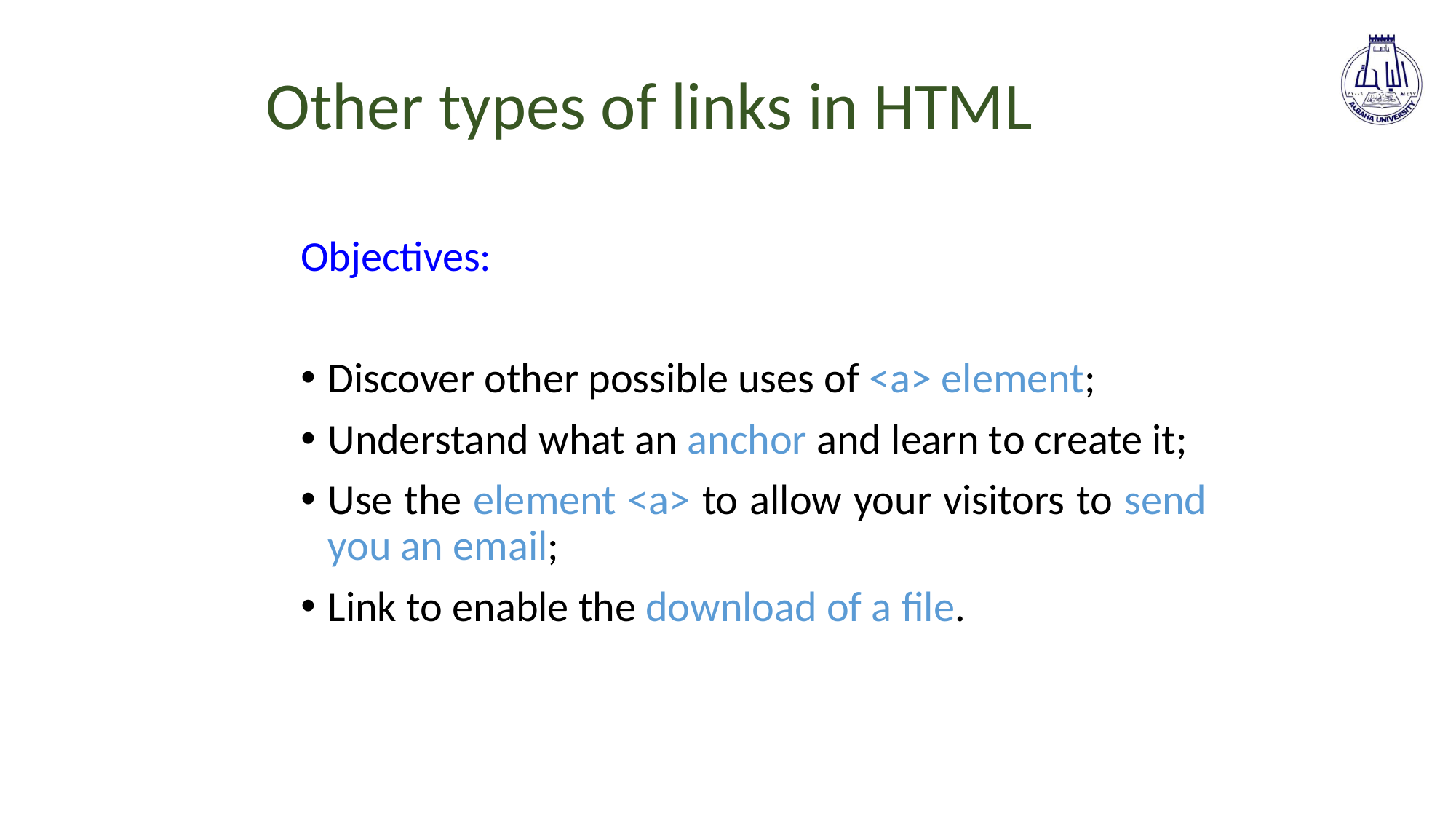

# Other types of links in HTML
Objectives:

Discover other possible uses of <a> element;
Understand what an anchor and learn to create it;
Use the element <a> to allow your visitors to send you an email;
Link to enable the download of a file.